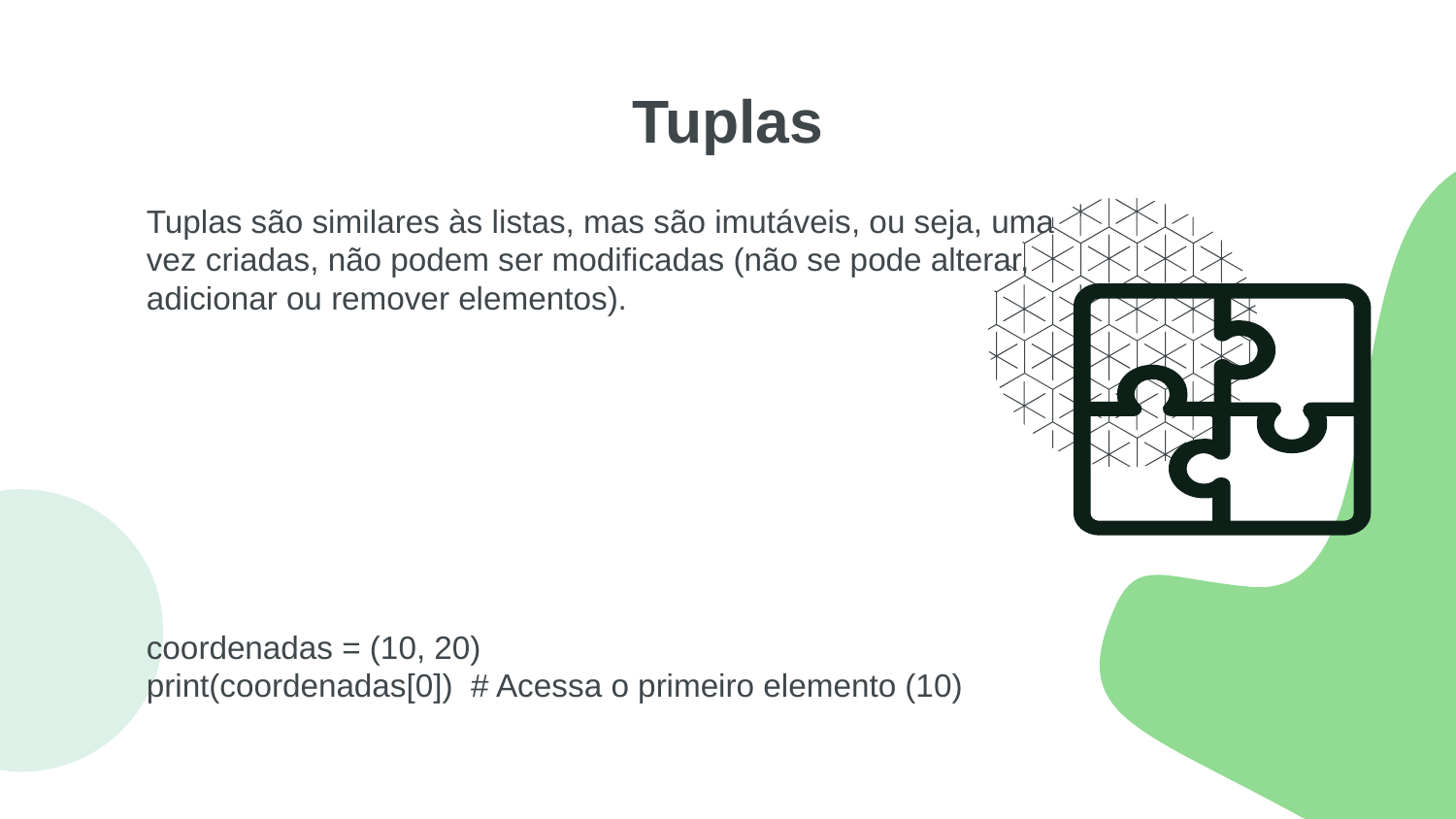

# Tuplas
Tuplas são similares às listas, mas são imutáveis, ou seja, uma vez criadas, não podem ser modificadas (não se pode alterar, adicionar ou remover elementos).

coordenadas = (10, 20)
print(coordenadas[0])  # Acessa o primeiro elemento (10)